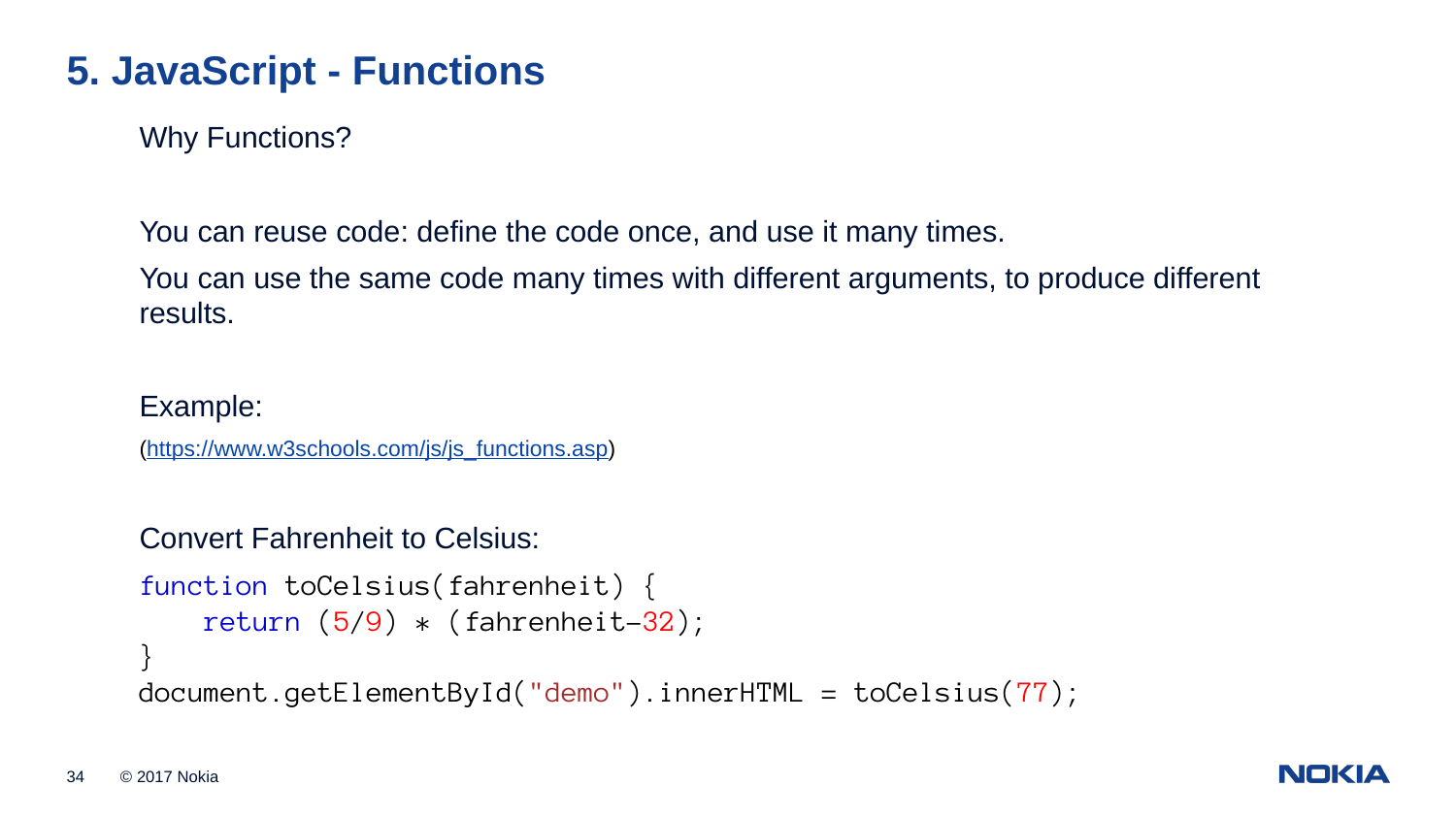

5. JavaScript - Functions
Why Functions?

You can reuse code: define the code once, and use it many times.
You can use the same code many times with different arguments, to produce different results.

Example:
(https://www.w3schools.com/js/js_functions.asp)

Convert Fahrenheit to Celsius:
function toCelsius(fahrenheit) {
    return (5/9) * (fahrenheit-32);
}
document.getElementById("demo").innerHTML = toCelsius(77);